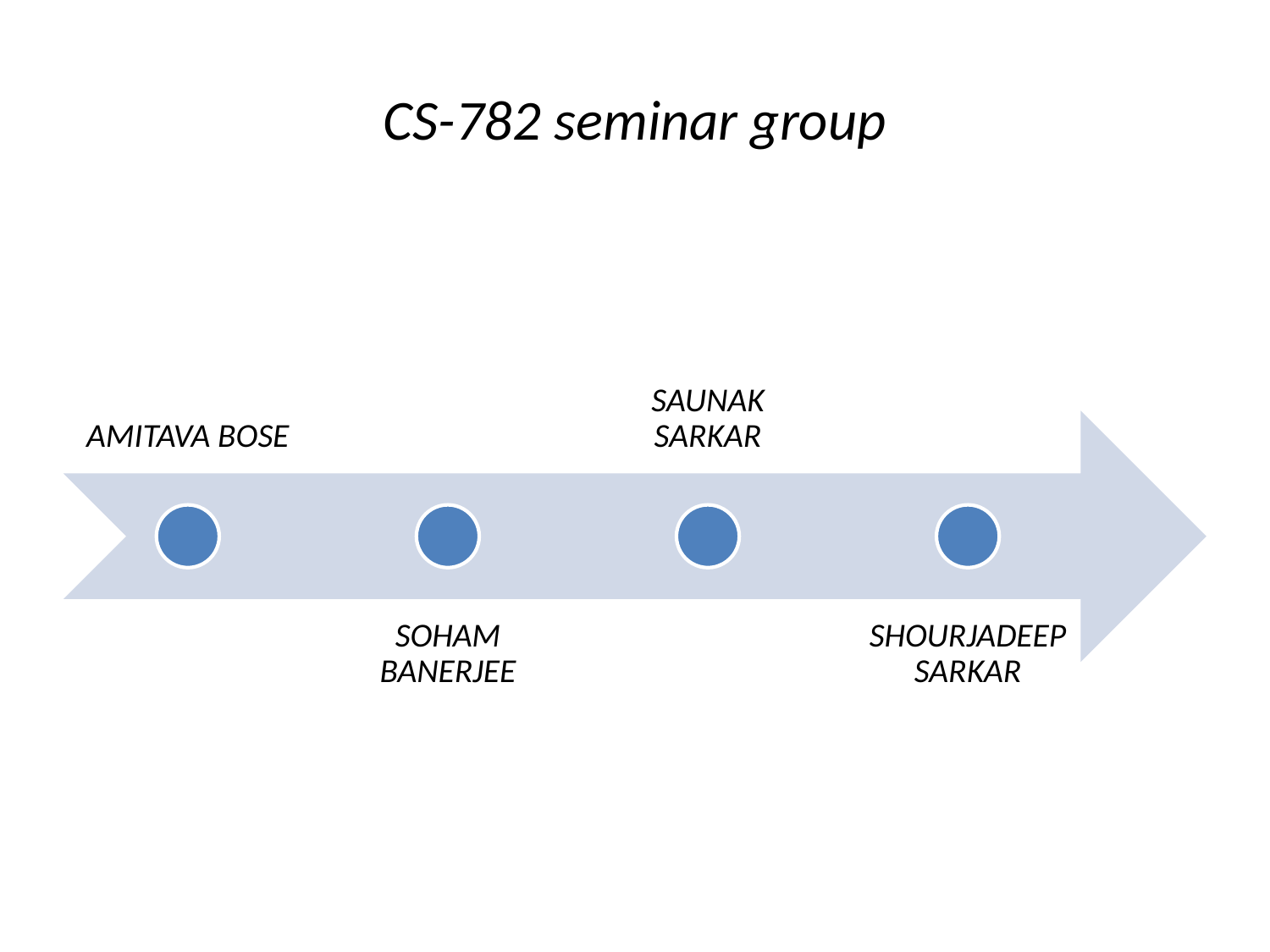

# CS-782 seminar group
AMITAVA BOSE
SOHAM BANERJEE
SAUNAK SARKAR
SHOURJADEEP SARKAR